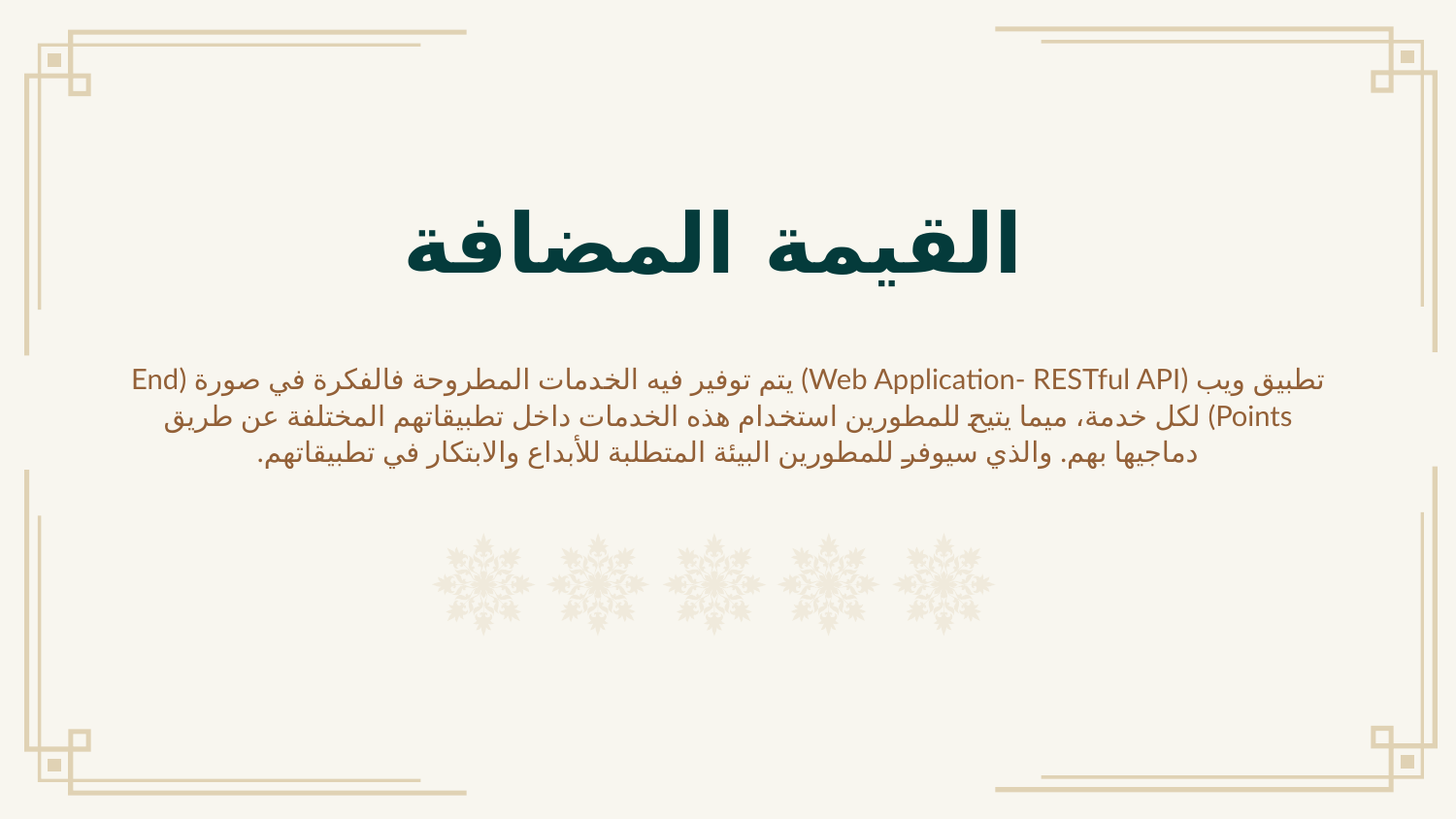

# القيمة المضافة

تطبيق ويب (Web Application- RESTful API) يتم توفير فيه الخدمات المطروحة فالفكرة في صورة (End Points) لكل خدمة، ميما يتيح للمطورين استخدام هذه الخدمات داخل تطبيقاتهم المختلفة عن طريق دماجيها بهم. والذي سيوفر للمطورين البيئة المتطلبة للأبداع والابتكار في تطبيقاتهم.